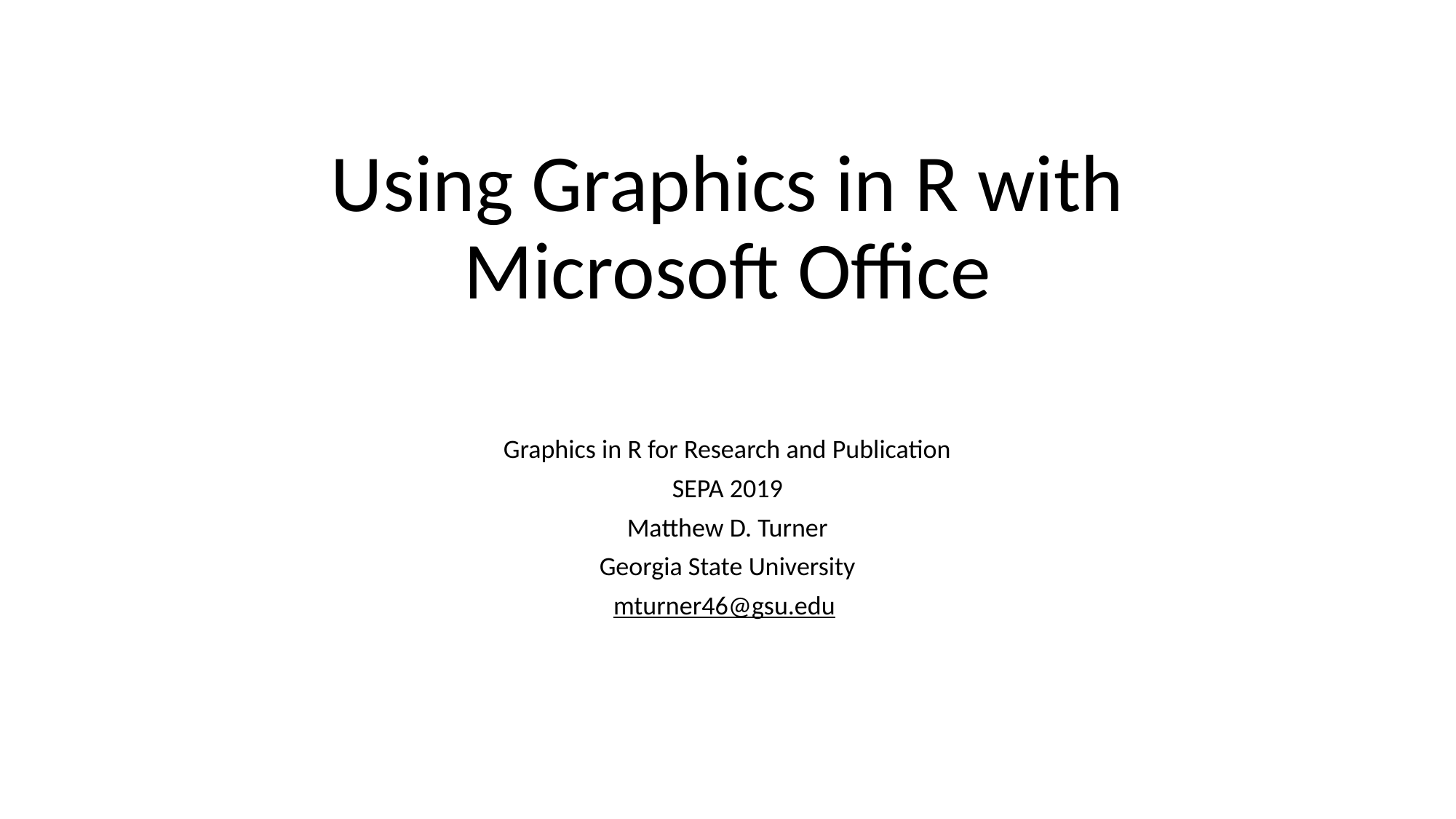

# Using Graphics in R with Microsoft Office
Graphics in R for Research and Publication
SEPA 2019
Matthew D. Turner
Georgia State University
mturner46@gsu.edu